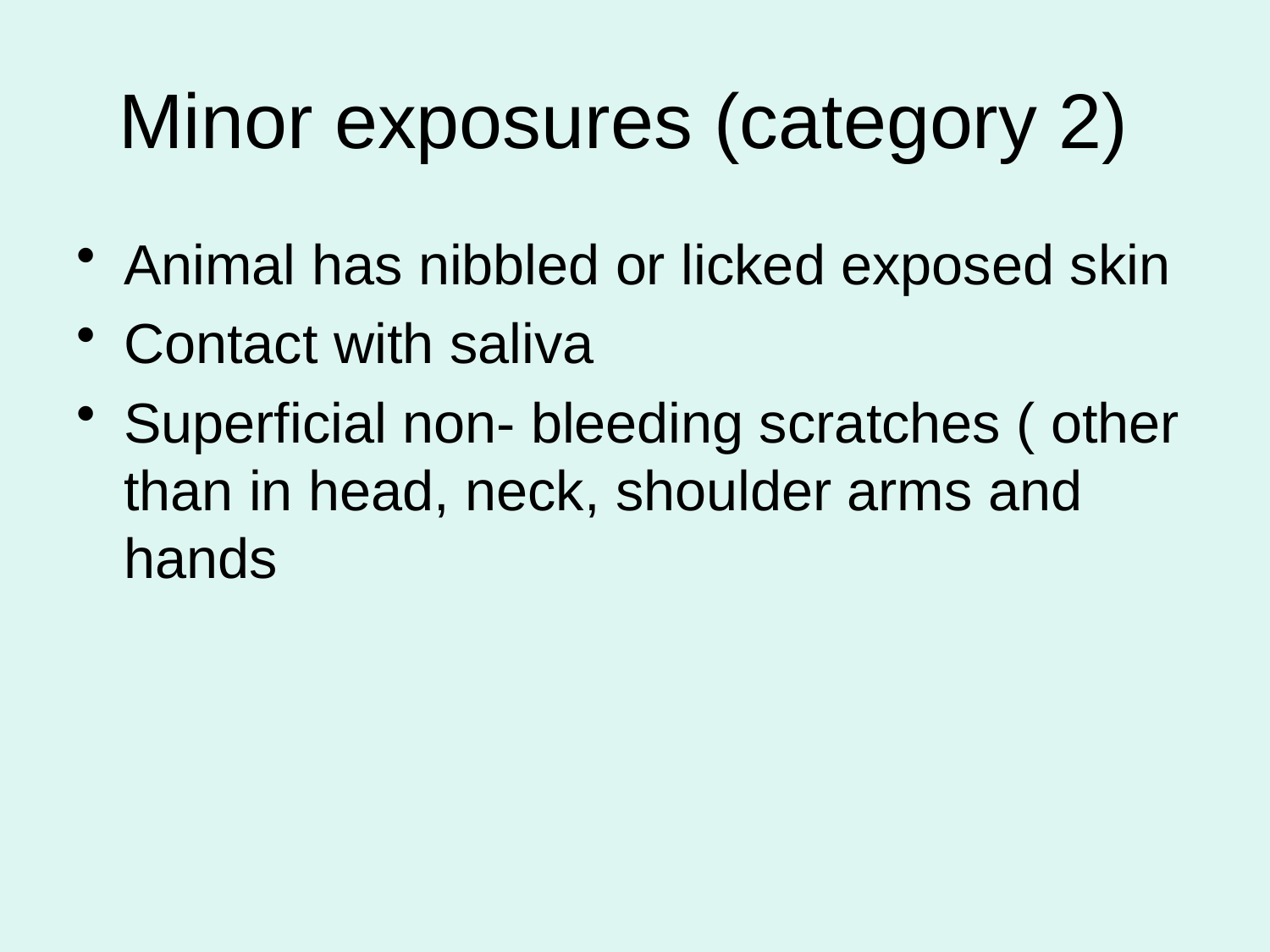

# Minor exposures (category 2)
Animal has nibbled or licked exposed skin
Contact with saliva
Superficial non- bleeding scratches ( other than in head, neck, shoulder arms and hands